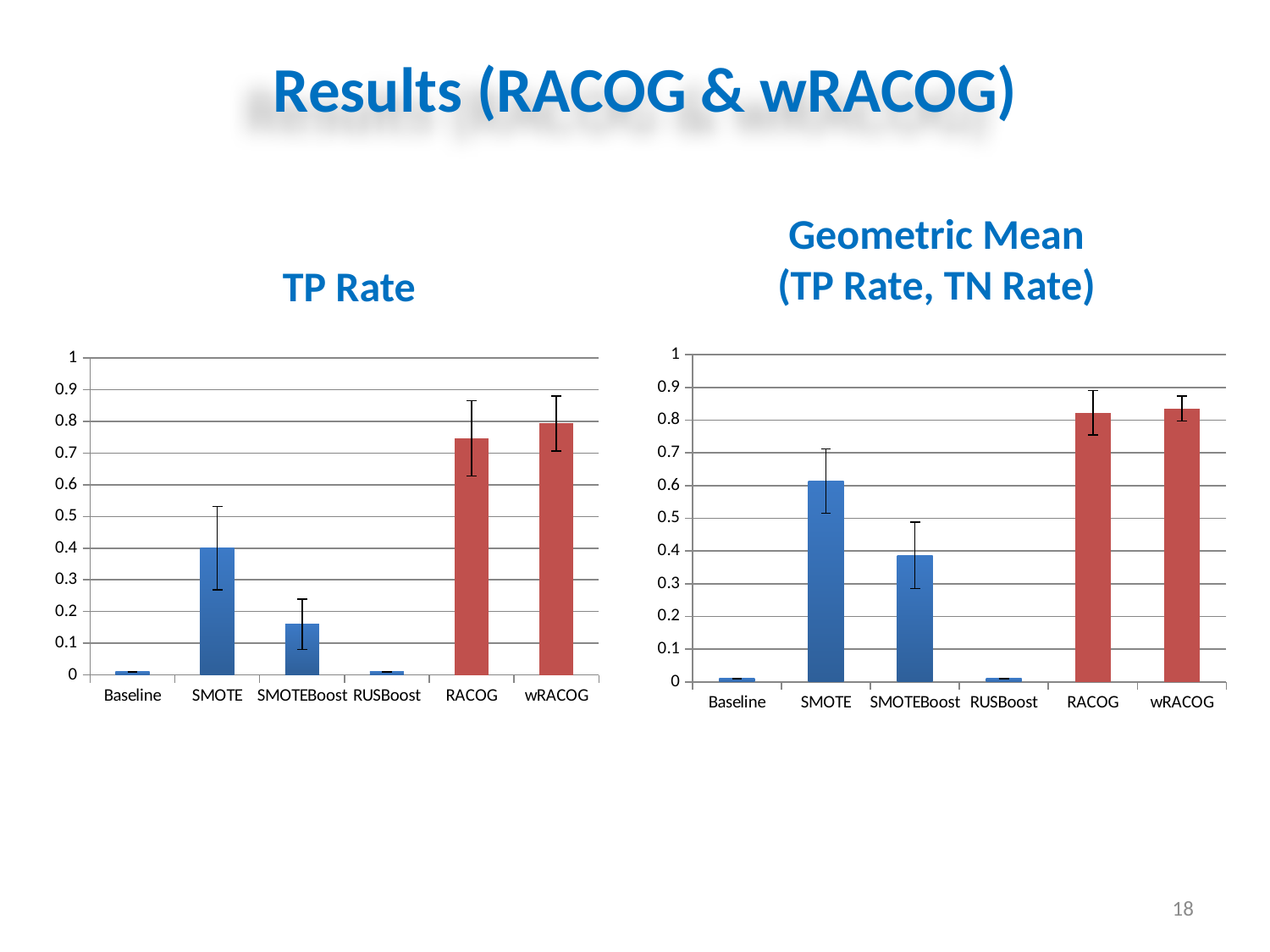

Results (RACOG & wRACOG)
Geometric Mean (TP Rate, TN Rate)
TP Rate

### Chart

| Category |  |
|---|---|
| Baseline | 0.010000000000000002 |
| SMOTE | 0.4 |
| SMOTEBoost | 0.16 |
| RUSBoost | 0.010000000000000002 |
| RACOG | 0.7467000000000001 |
| wRACOG | 0.7933 |

### Chart

| Category |  |
|---|---|
| Baseline | 0.010000000000000002 |
| SMOTE | 0.6136000000000001 |
| SMOTEBoost | 0.38680000000000003 |
| RUSBoost | 0.010000000000000002 |
| RACOG | 0.8224 |
| wRACOG | 0.8352 |
18